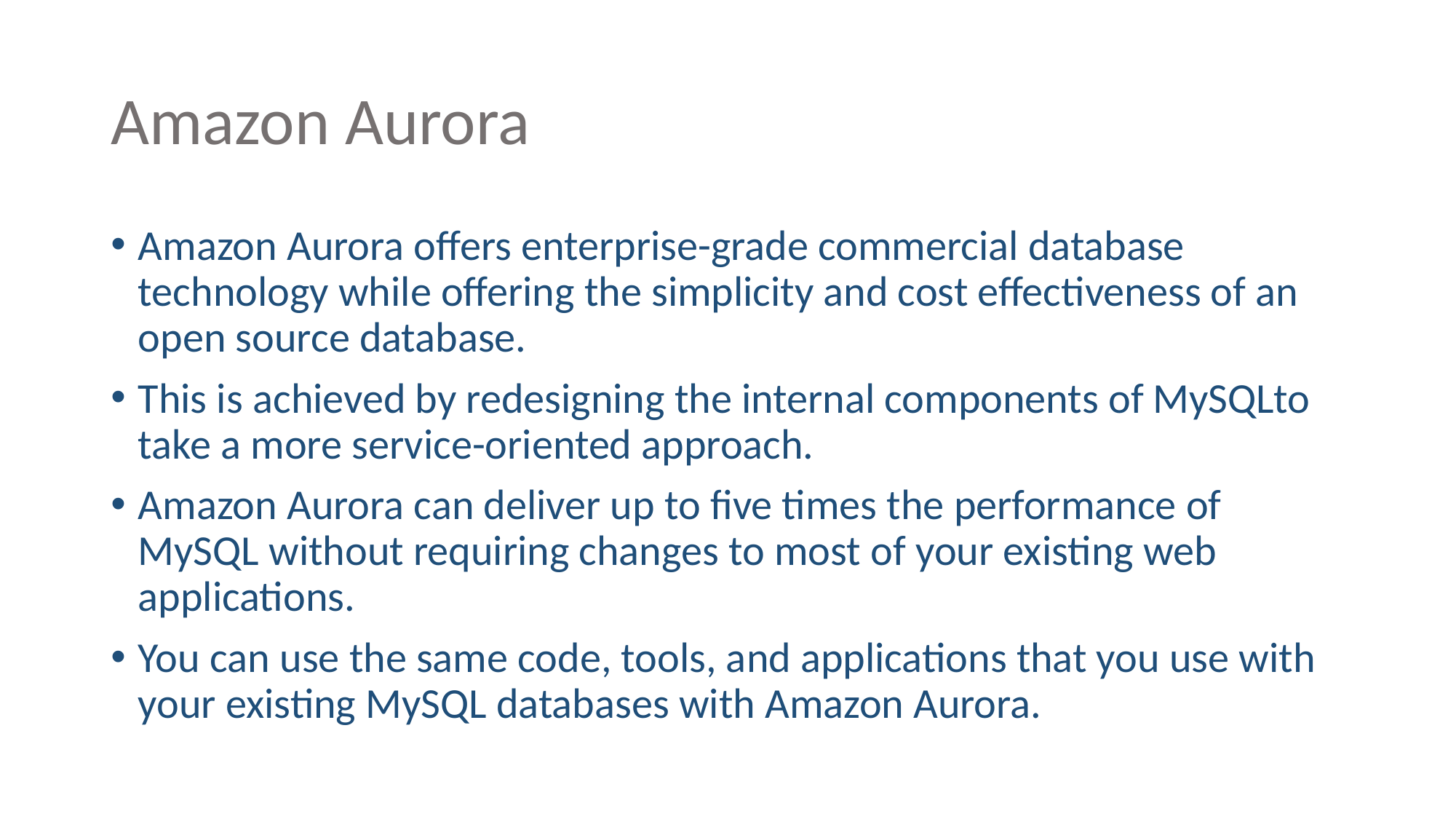

# Amazon Aurora
Amazon Aurora offers enterprise-grade commercial database technology while offering the simplicity and cost effectiveness of an open source database.
This is achieved by redesigning the internal components of MySQLto take a more service-oriented approach.
Amazon Aurora can deliver up to five times the performance of MySQL without requiring changes to most of your existing web applications.
You can use the same code, tools, and applications that you use with your existing MySQL databases with Amazon Aurora.